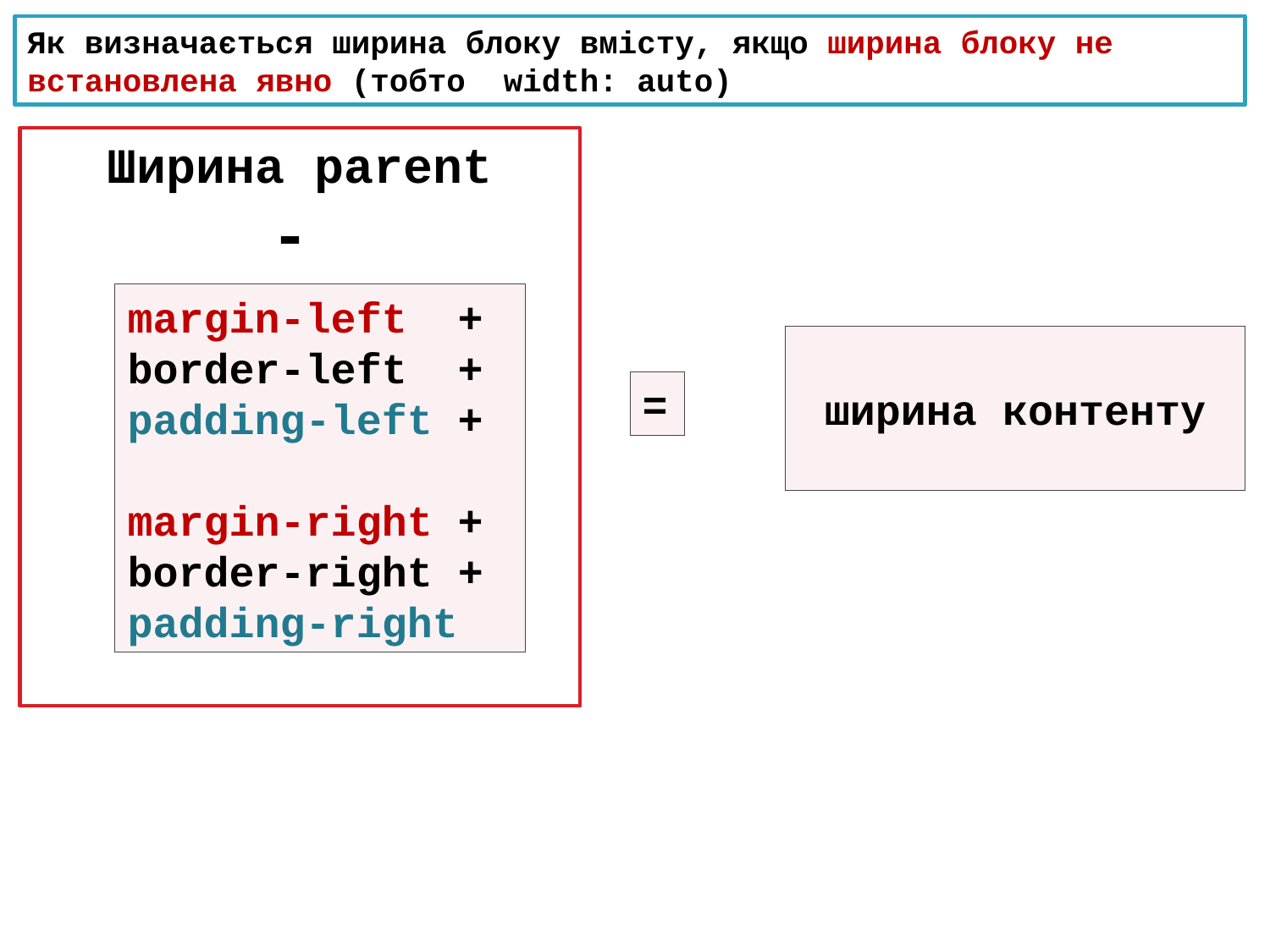

Як визначається ширина блоку вмісту, якщо ширина блоку не встановлена ​​явно (тобто  width: auto)
Ширина parent
-
margin-left  +
border-left  +
padding-left +

margin-right +
border-right +
padding-right

ширина контенту

=